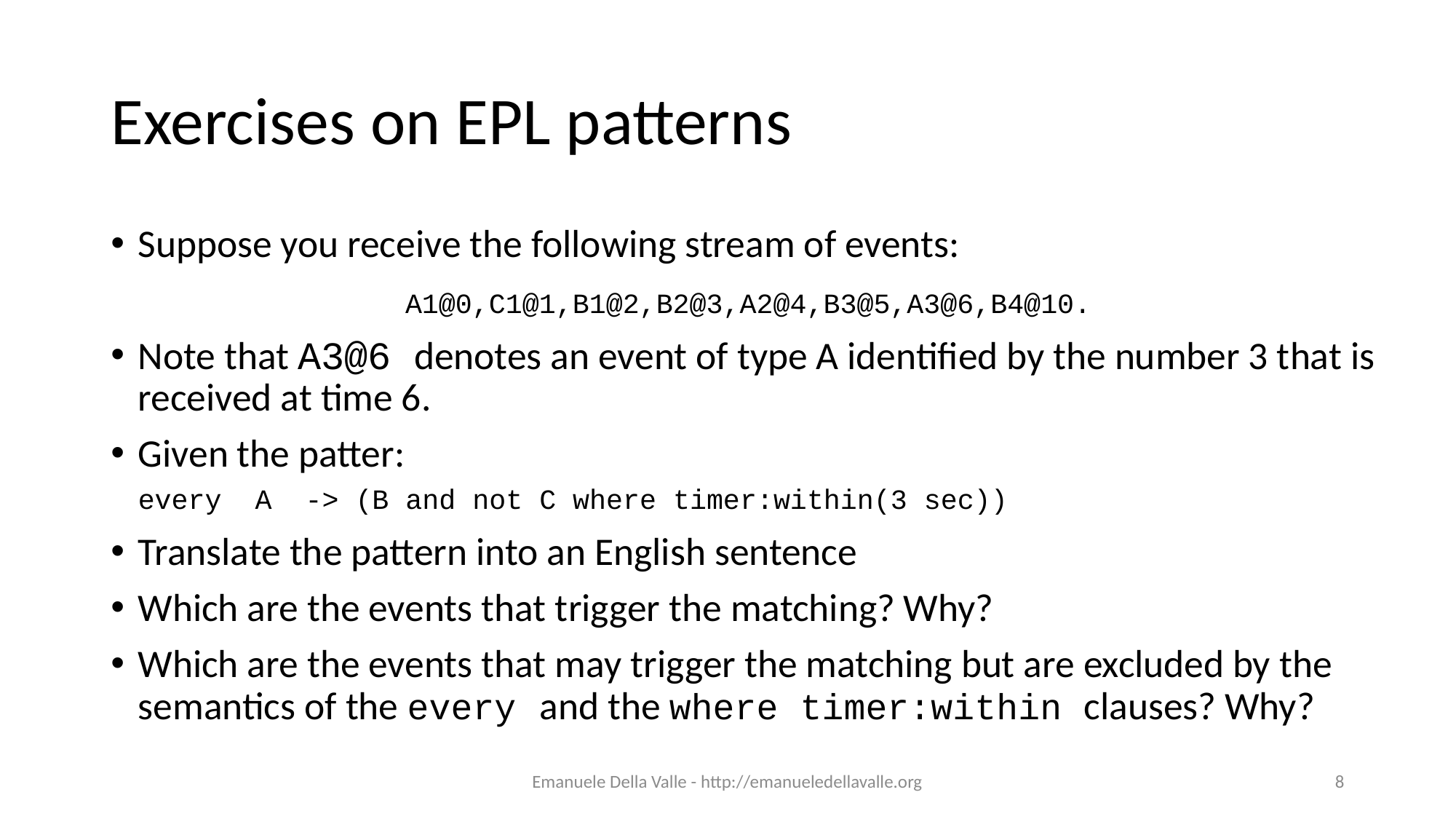

# Exercises on EPL patterns
Suppose you receive the following stream of events:
 A1@0,C1@1,B1@2,B2@3,A2@4,B3@5,A3@6,B4@10.
Note that A3@6 denotes an event of type A identified by the number 3 that is received at time 6.
Given the patter:
	every  A  -> (B and not C where timer:within(3 sec))
Translate the pattern into an English sentence
Which are the events that trigger the matching? Why?
Which are the events that may trigger the matching but are excluded by the semantics of the every and the where timer:within clauses? Why?

Emanuele Della Valle - http://emanueledellavalle.org
8